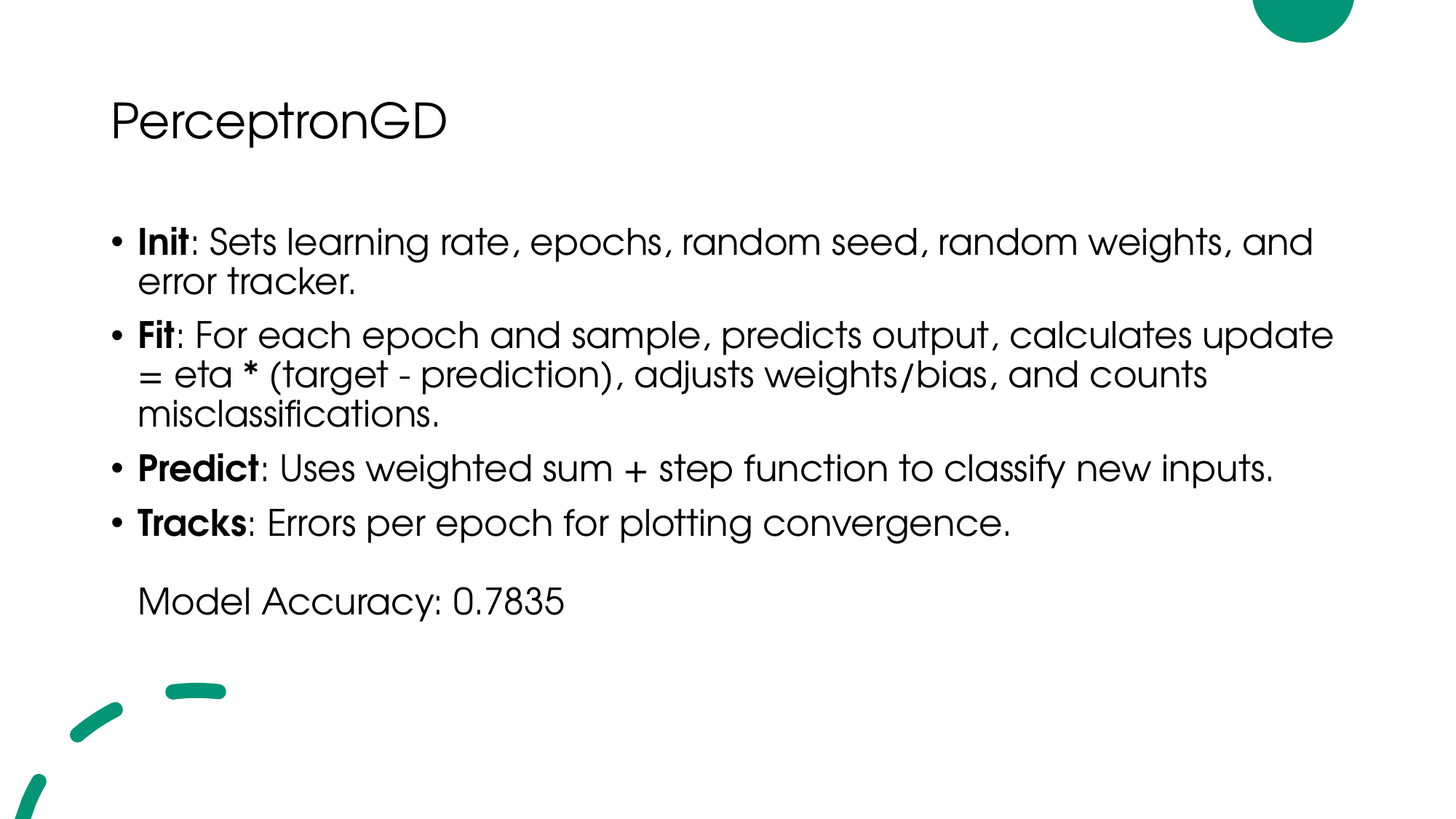

# PerceptronGD
Init: Sets learning rate, epochs, random seed, random weights, and error tracker.
Fit: For each epoch and sample, predicts output, calculates update = eta * (target - prediction), adjusts weights/bias, and counts misclassifications.
Predict: Uses weighted sum + step function to classify new inputs.
Tracks: Errors per epoch for plotting convergence.
Model Accuracy: 0.7835